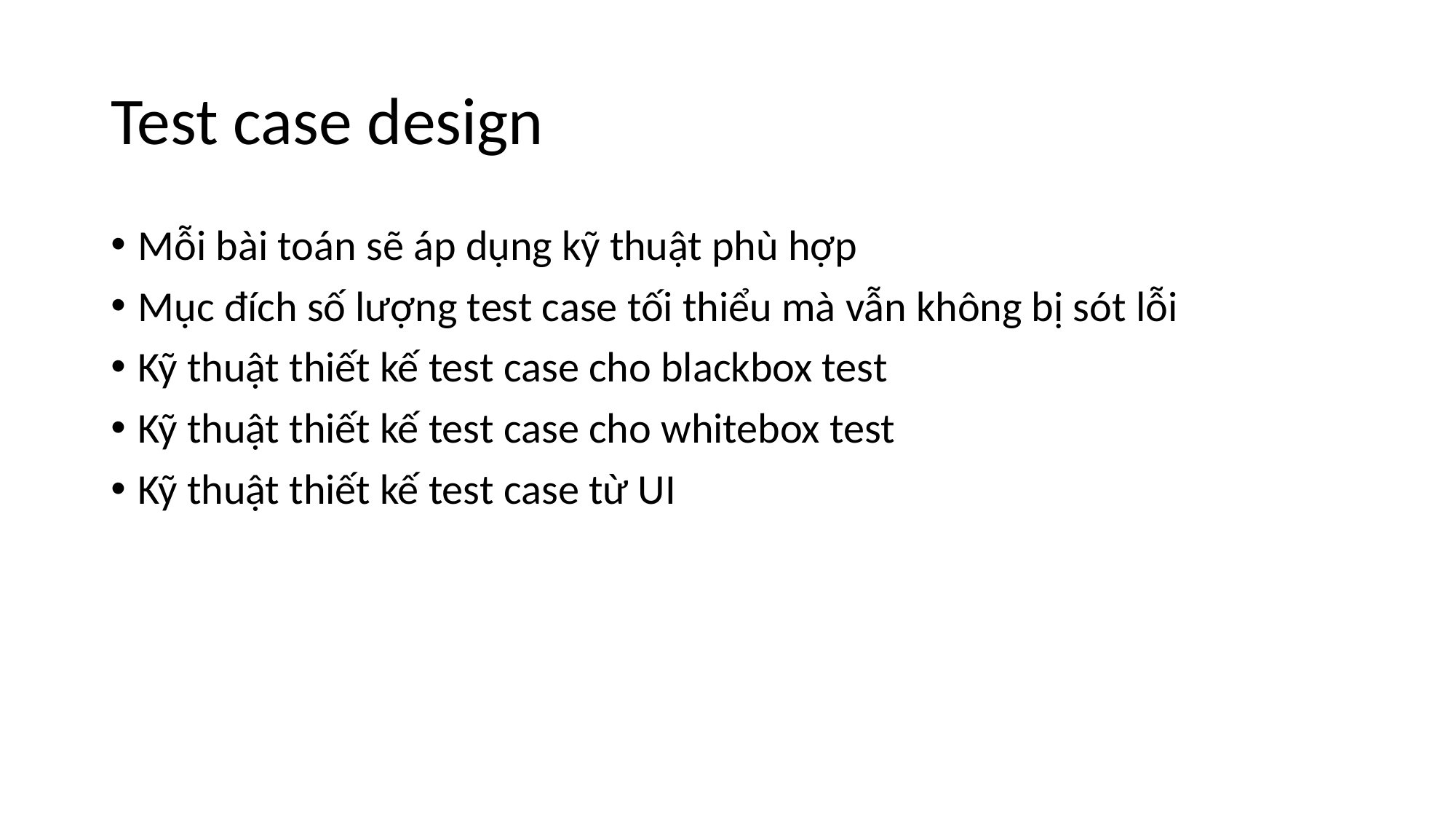

# Test case design
Mỗi bài toán sẽ áp dụng kỹ thuật phù hợp
Mục đích số lượng test case tối thiểu mà vẫn không bị sót lỗi
Kỹ thuật thiết kế test case cho blackbox test
Kỹ thuật thiết kế test case cho whitebox test
Kỹ thuật thiết kế test case từ UI